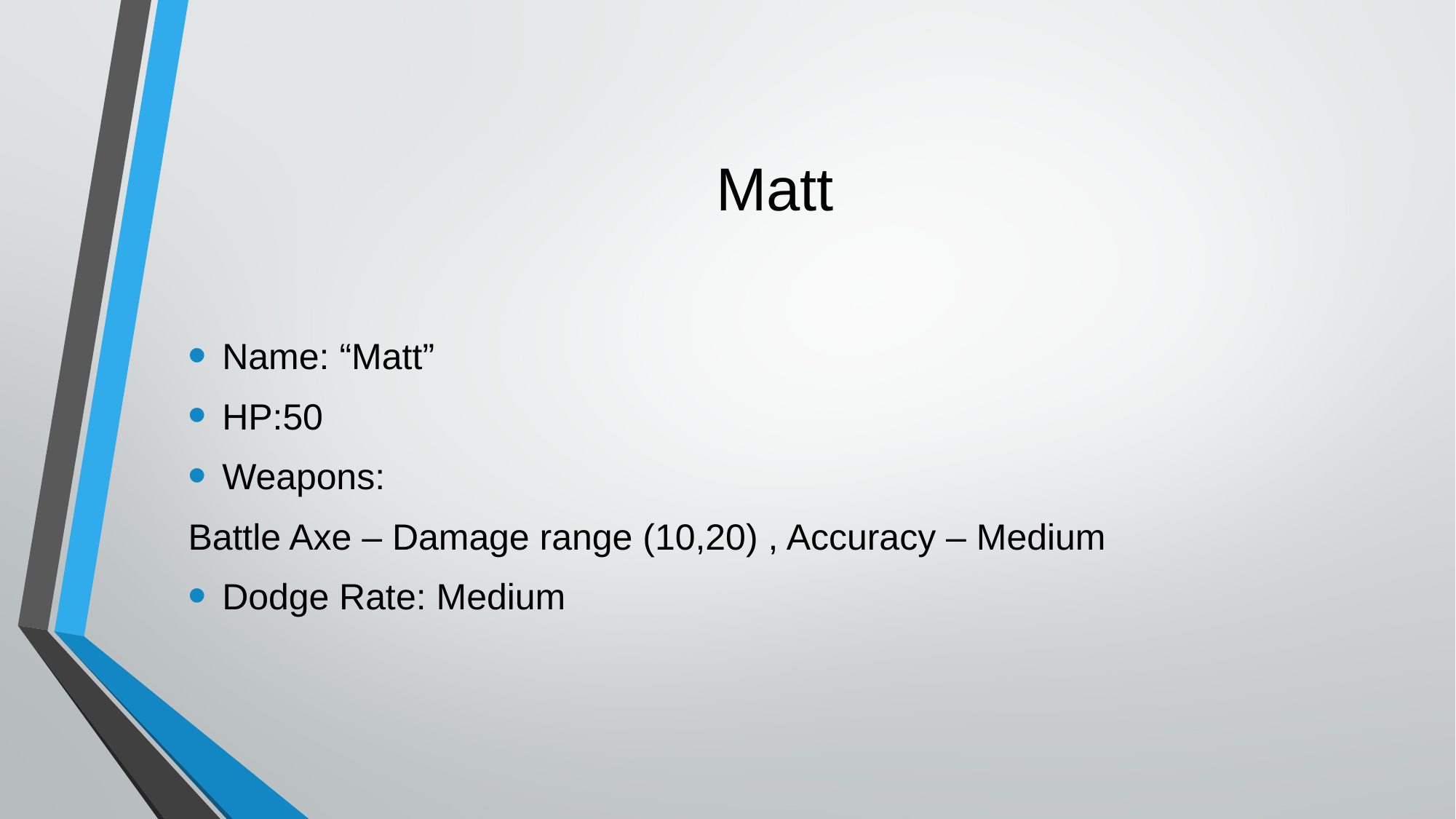

# Matt
Name: “Matt”
HP:50
Weapons:
Battle Axe – Damage range (10,20) , Accuracy – Medium
Dodge Rate: Medium